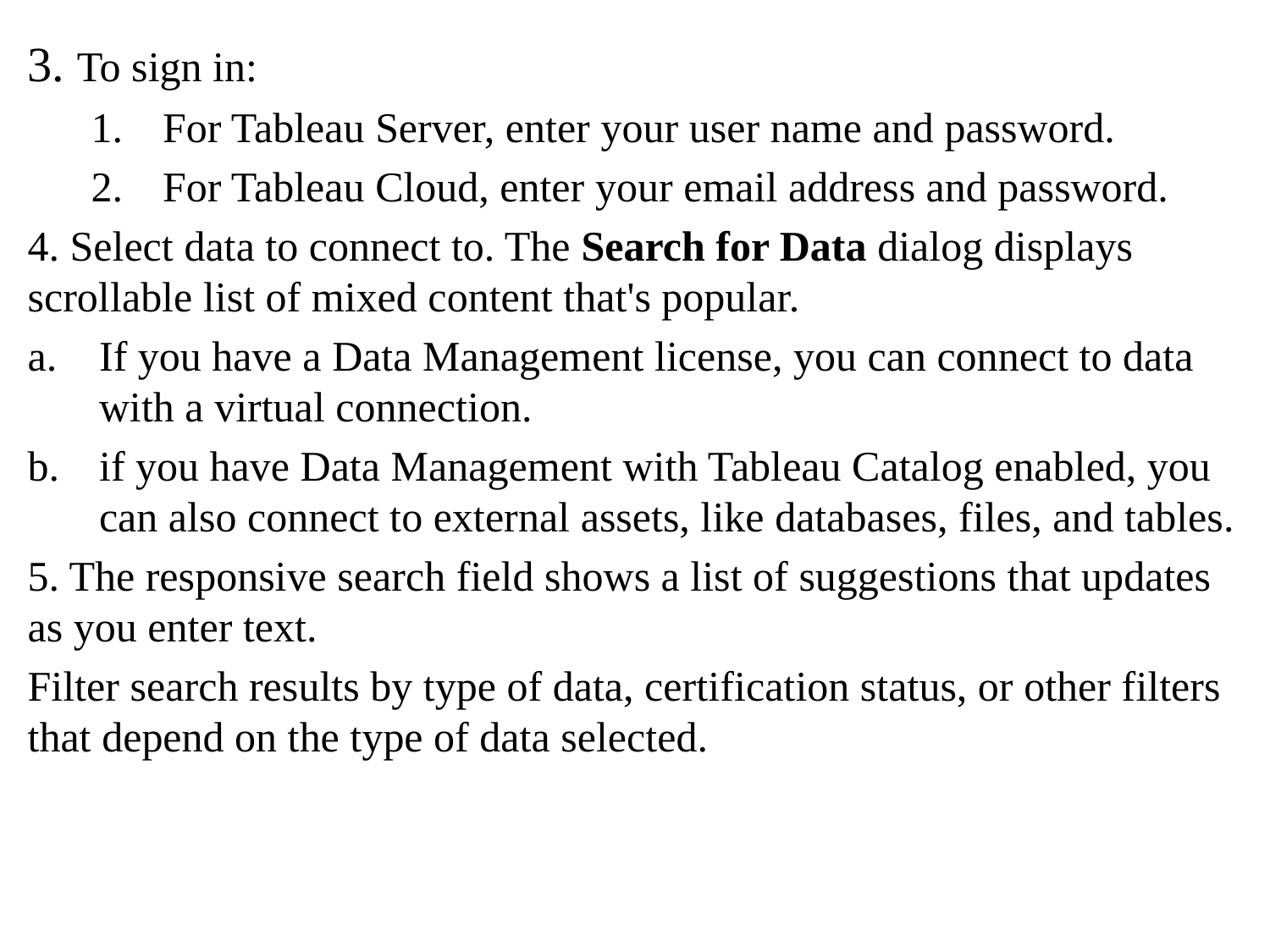

3. To sign in:
For Tableau Server, enter your user name and password.
For Tableau Cloud, enter your email address and password.
4. Select data to connect to. The Search for Data dialog displays     scrollable list of mixed content that's popular.
If you have a Data Management license, you can connect to data with a virtual connection.
if you have Data Management with Tableau Catalog enabled, you can also connect to external assets, like databases, files, and tables.
5. The responsive search field shows a list of suggestions that updates as you enter text.
Filter search results by type of data, certification status, or other filters that depend on the type of data selected.